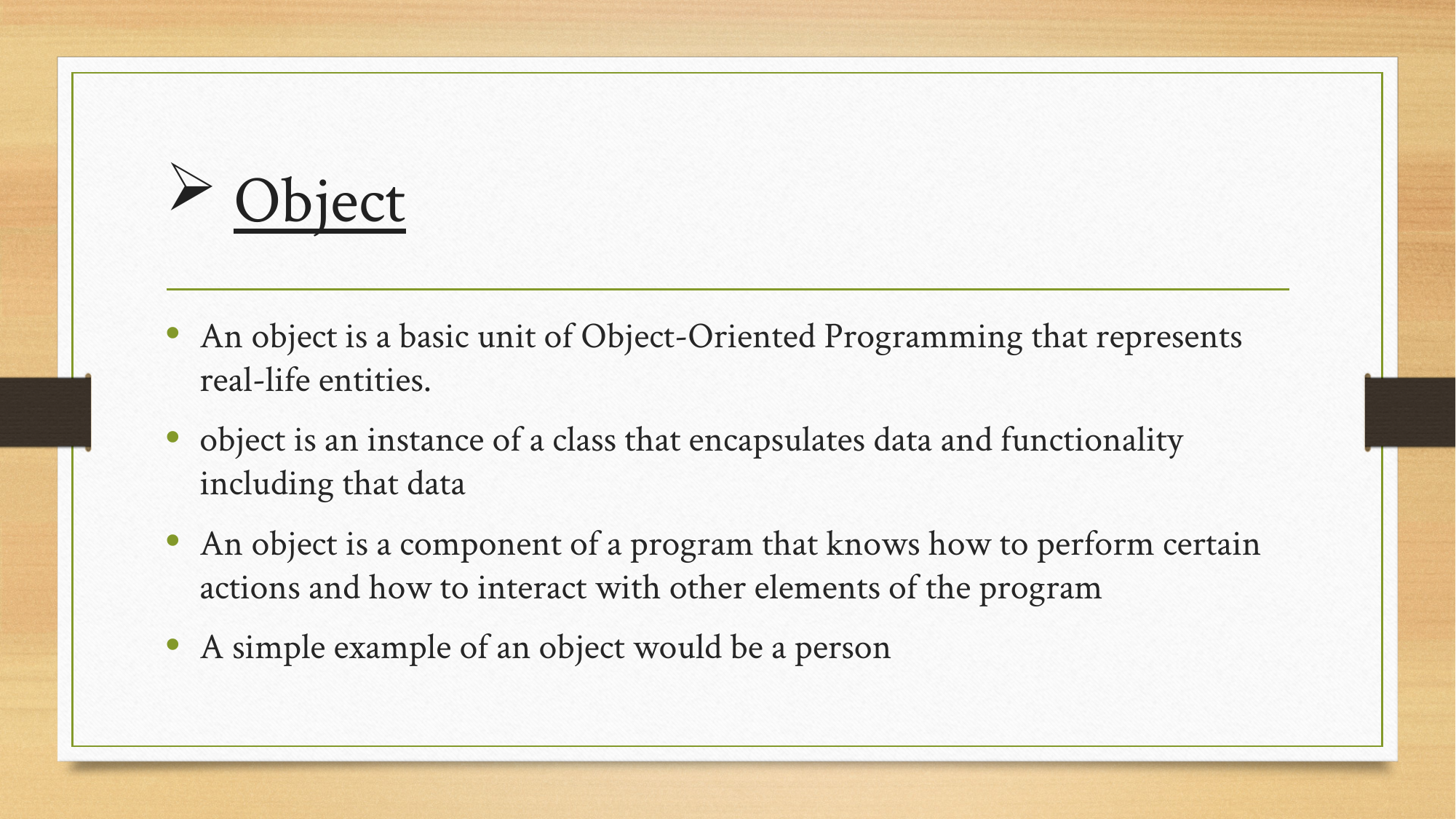

# Object
An object is a basic unit of Object-Oriented Programming that represents real-life entities.
object is an instance of a class that encapsulates data and functionality including that data
An object is a component of a program that knows how to perform certain actions and how to interact with other elements of the program
A simple example of an object would be a person